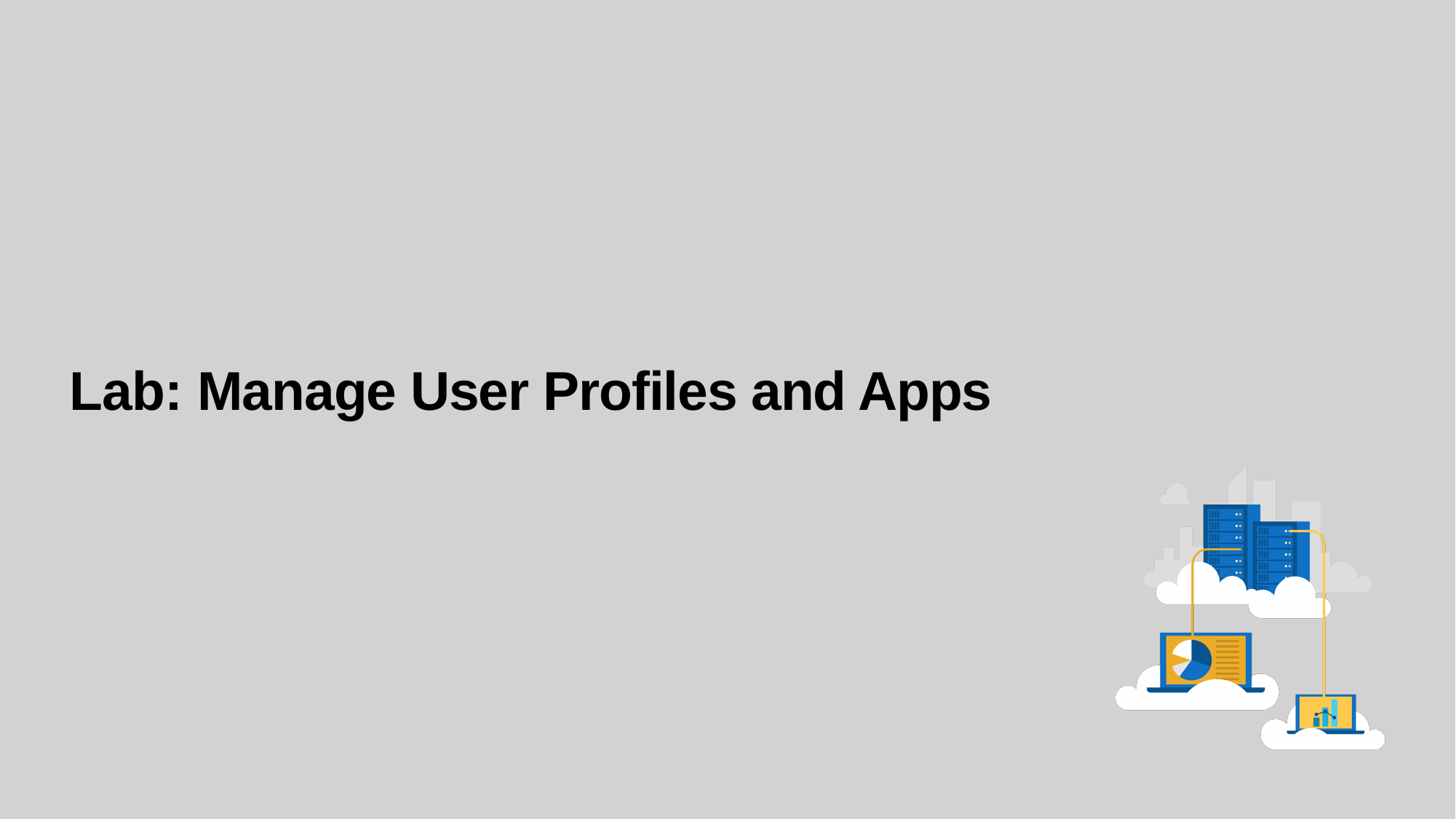

# Lab: Manage User Profiles and Apps